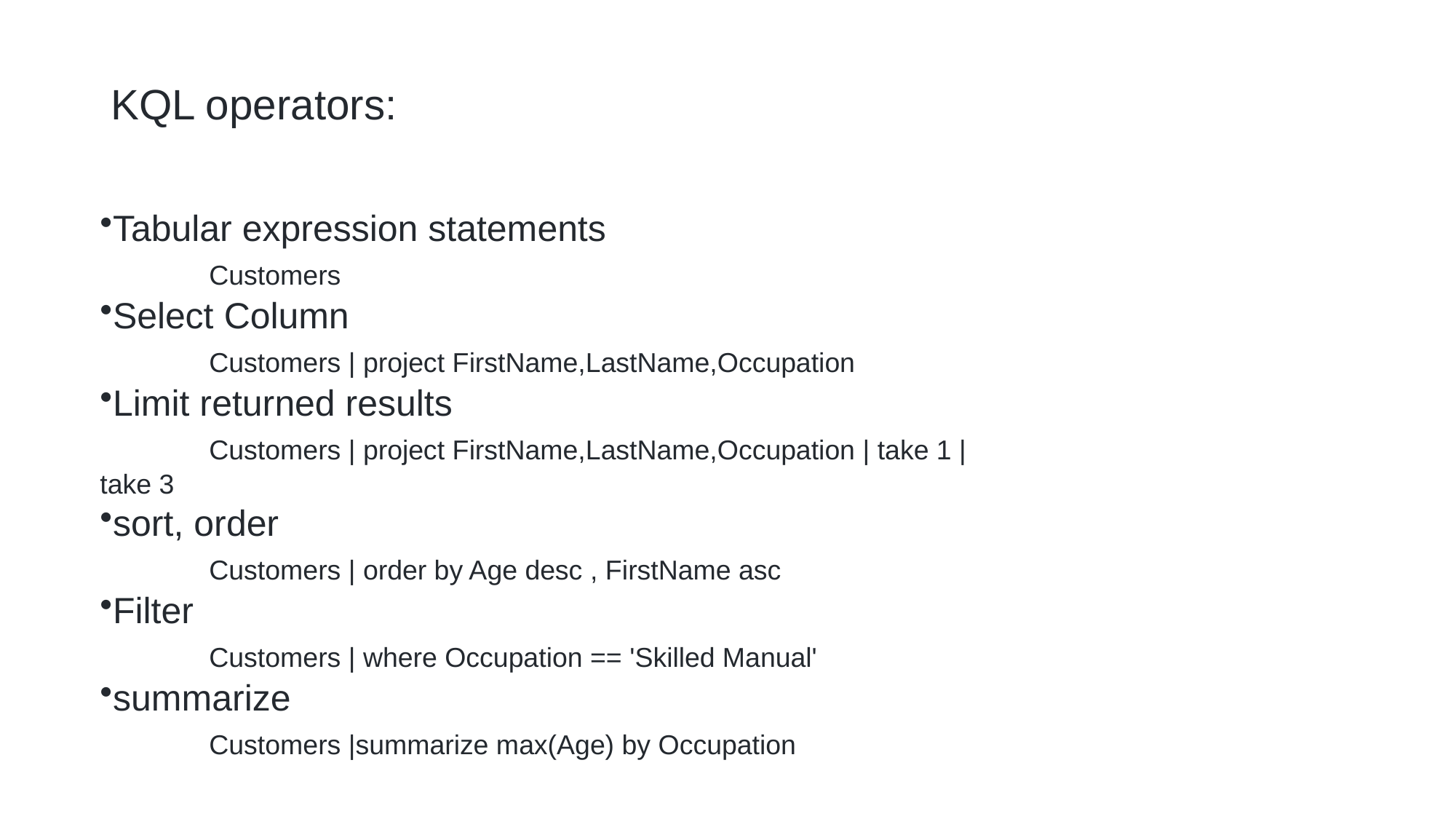

# KQL operators:

Tabular expression statements
	Customers
Select Column
	Customers | project FirstName,LastName,Occupation
Limit returned results
	Customers | project FirstName,LastName,Occupation | take 1 | take 3
sort, order
	Customers | order by Age desc , FirstName asc
Filter
	Customers | where Occupation == 'Skilled Manual'
summarize
	Customers |summarize max(Age) by Occupation